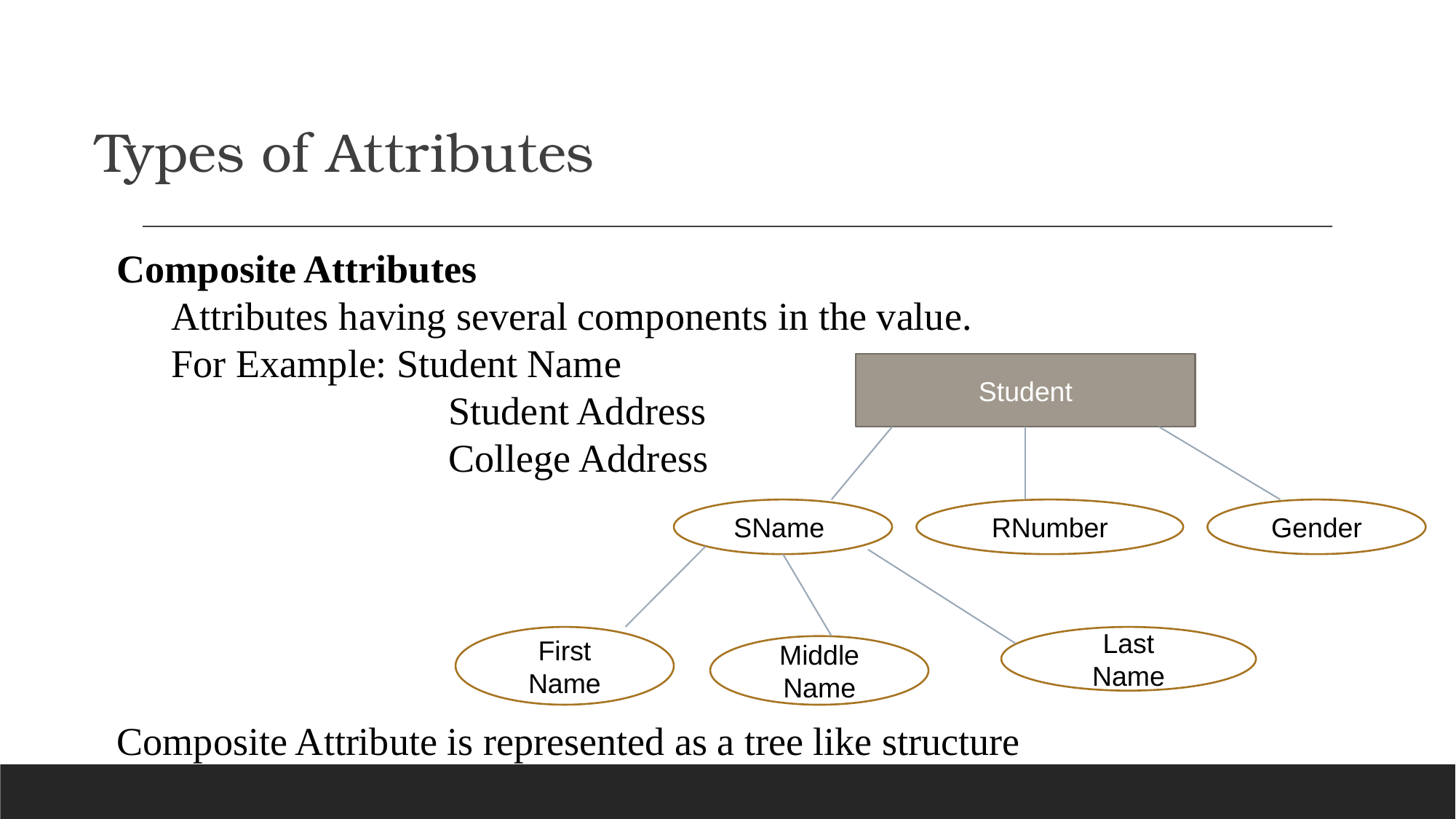

Types of Attributes
Composite Attributes
Attributes having several components in the value.
For Example: Student Name
		      Student Address
		      College Address

Composite Attribute is represented as a tree like structure

Student
SName
RNumber
Gender
First
Name
Last
Name
Middle Name